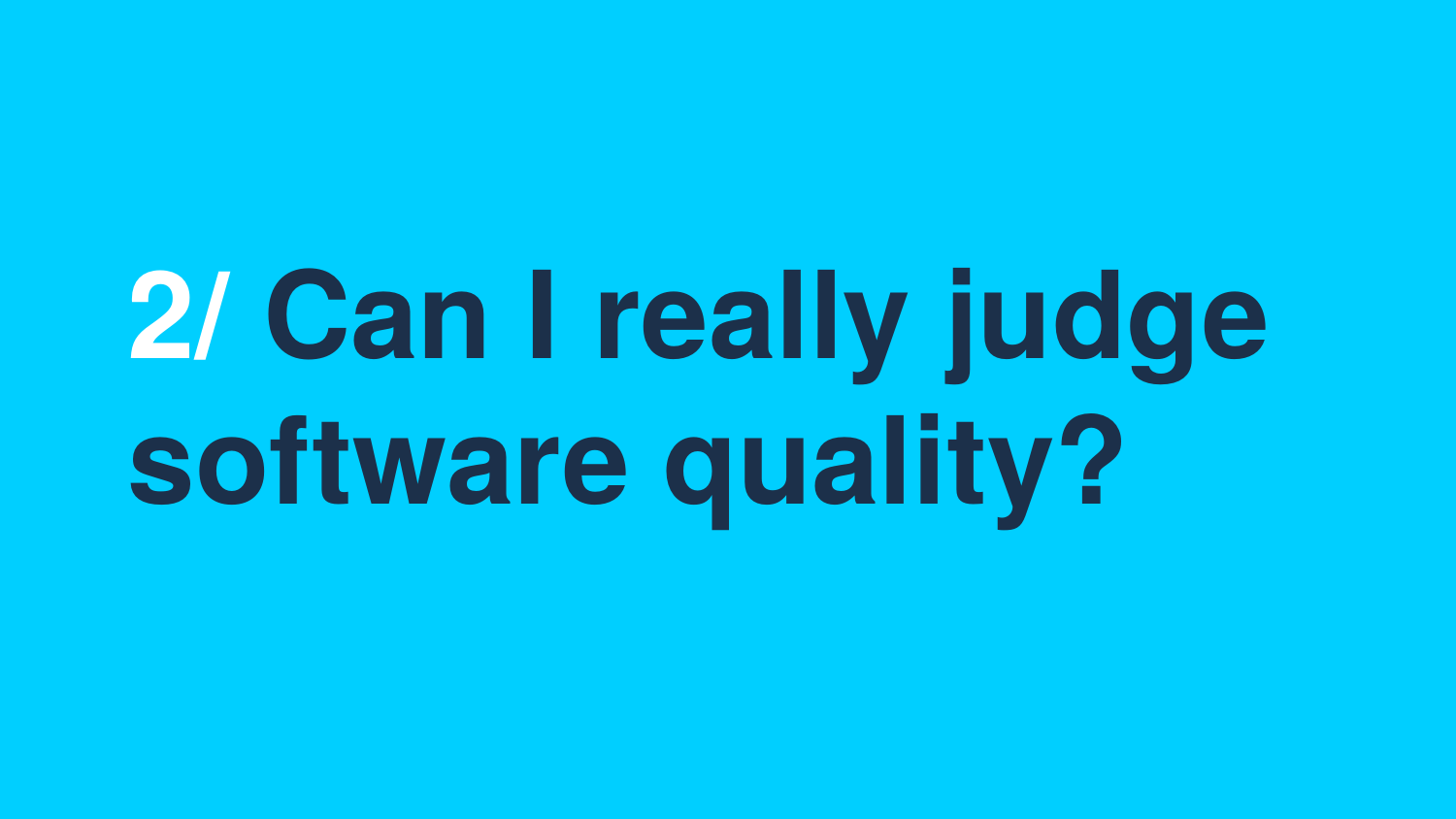

# 2/ Can I really judge software quality?